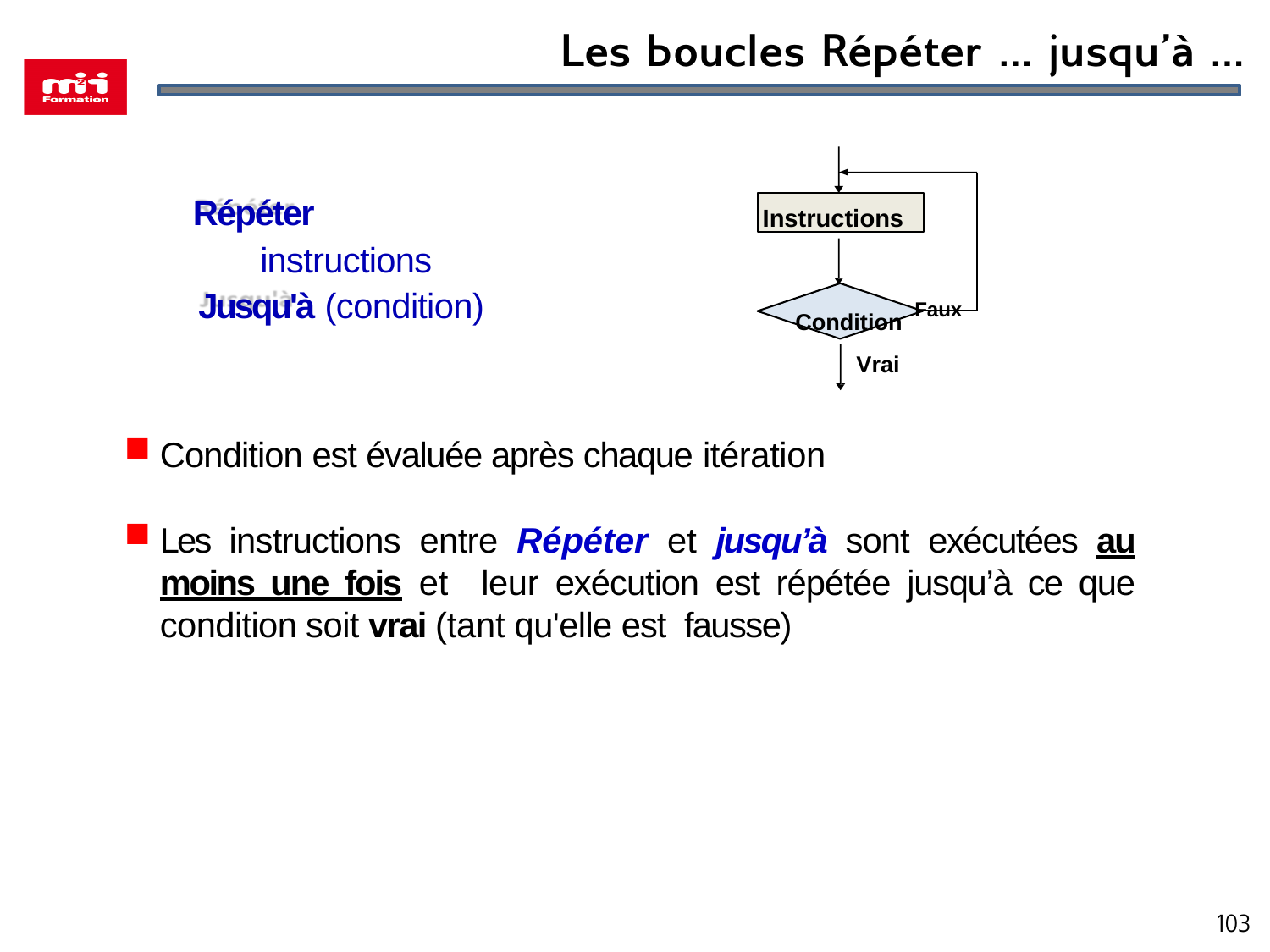

# Les boucles Répéter … jusqu’à …

Répéter
Instructions

instructions
Jusqu'à (condition)

Condition  Faux
Vrai
Condition est évaluée après chaque itération

Les instructions entre Répéter et jusqu’à sont exécutées au moins une fois et  leur exécution est répétée jusqu’à ce que condition soit vrai (tant qu'elle est  fausse)
103